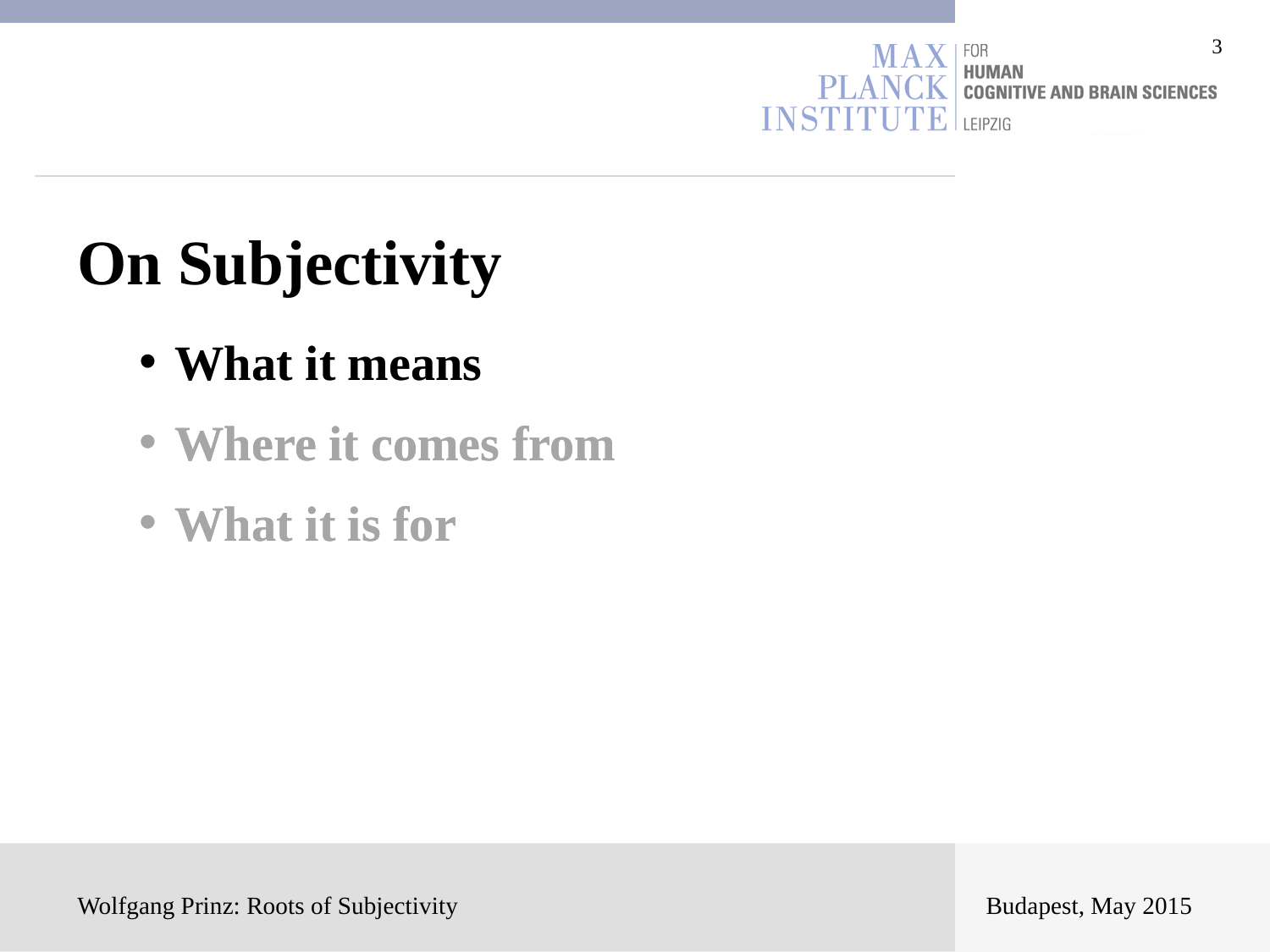

On Subjectivity
What it means
Where it comes from
What it is for
What it means
Where it comes from
What it is for